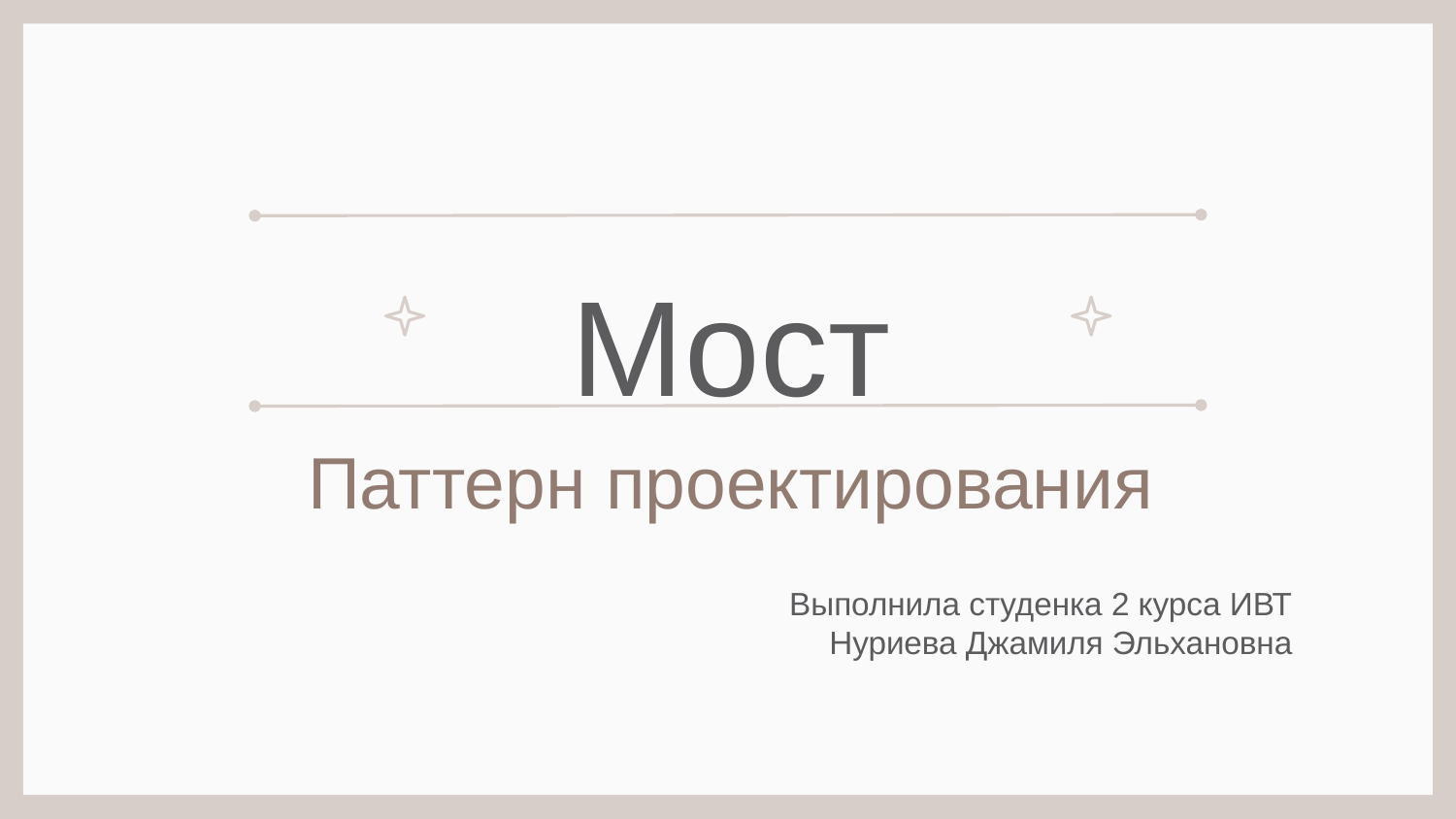

# Мост Паттерн проектирования

Выполнила студенка 2 курса ИВТ
Нуриева Джамиля Эльхановна